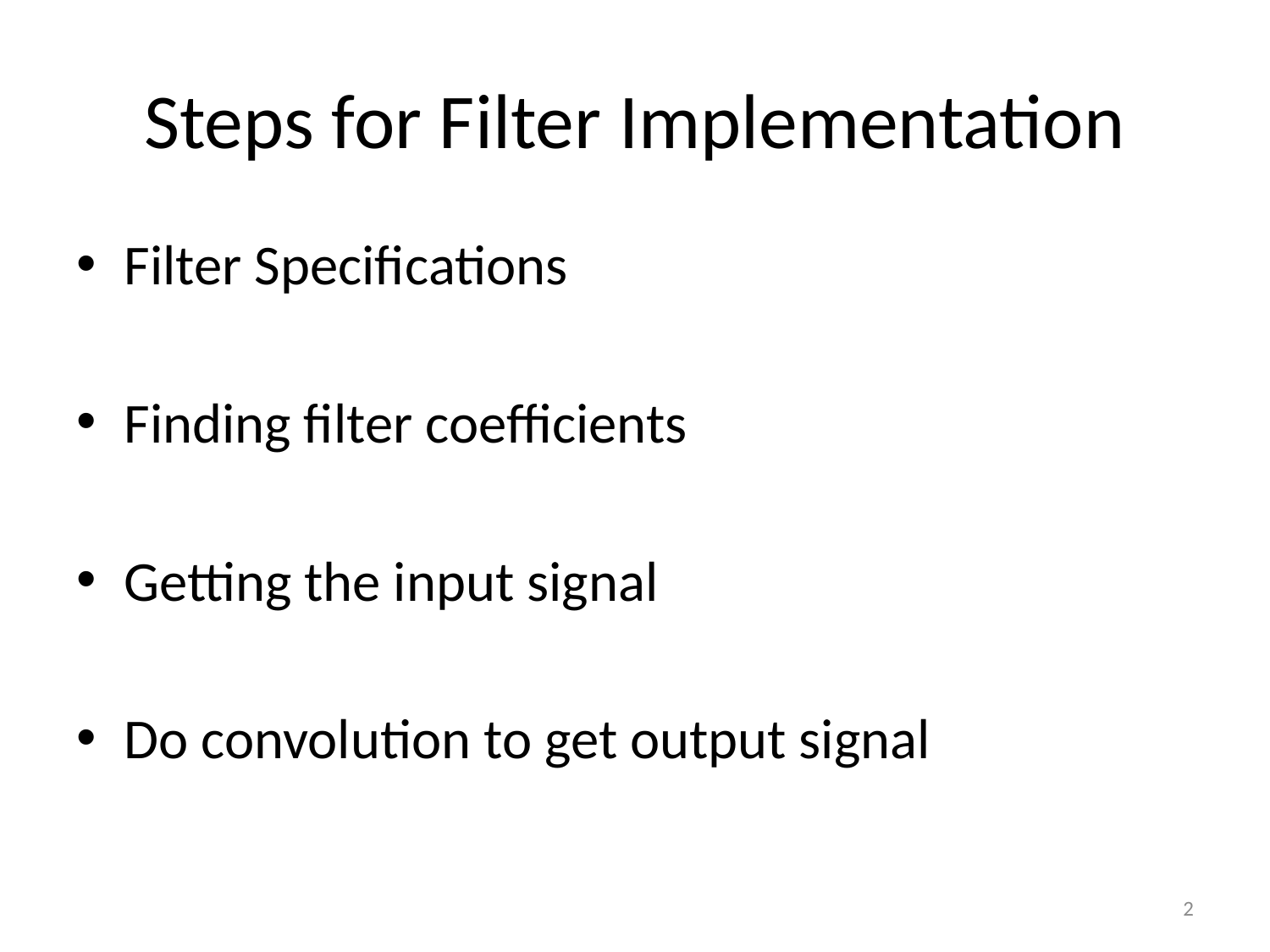

# Steps for Filter Implementation
Filter Specifications

Finding filter coefficients

Getting the input signal

Do convolution to get output signal
2